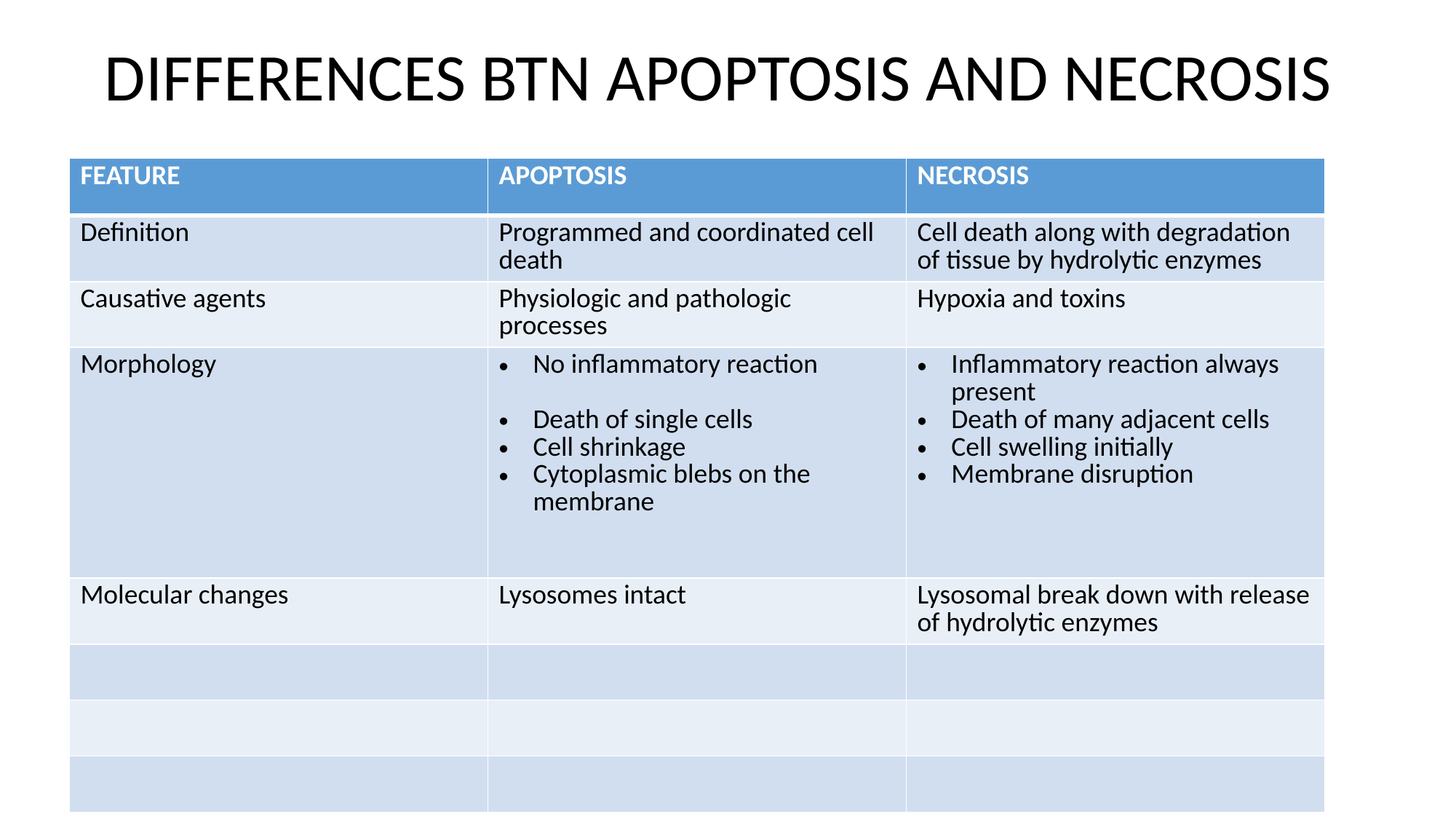

# DIFFERENCES BTN APOPTOSIS AND NECROSIS
| FEATURE | APOPTOSIS | NECROSIS |
| --- | --- | --- |
| Definition | Programmed and coordinated cell death | Cell death along with degradation of tissue by hydrolytic enzymes |
| Causative agents | Physiologic and pathologic processes | Hypoxia and toxins |
| Morphology | No inflammatory reaction Death of single cells Cell shrinkage Cytoplasmic blebs on the membrane | Inflammatory reaction always present Death of many adjacent cells Cell swelling initially Membrane disruption |
| Molecular changes | Lysosomes intact | Lysosomal break down with release of hydrolytic enzymes |
|  |  |  |
|  |  |  |
|  |  |  |